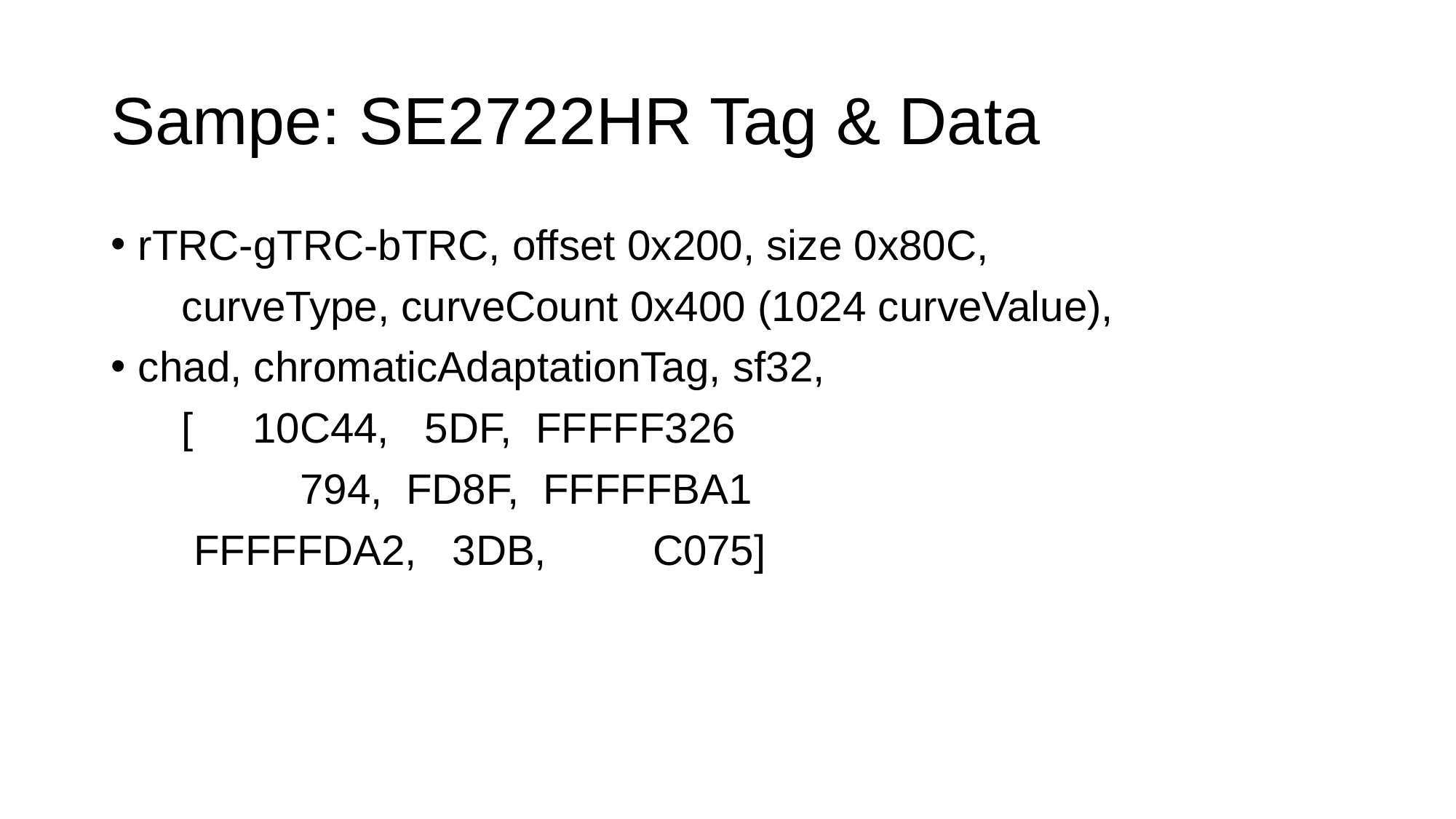

# Sampe: SE2722HR Tag & Data
rTRC-gTRC-bTRC, offset 0x200, size 0x80C,
      curveType, curveCount 0x400 (1024 curveValue),
chad, chromaticAdaptationTag, sf32,
      [     10C44,   5DF,  FFFFF326
                794,  FD8F,  FFFFFBA1
       FFFFFDA2,   3DB,         C075]